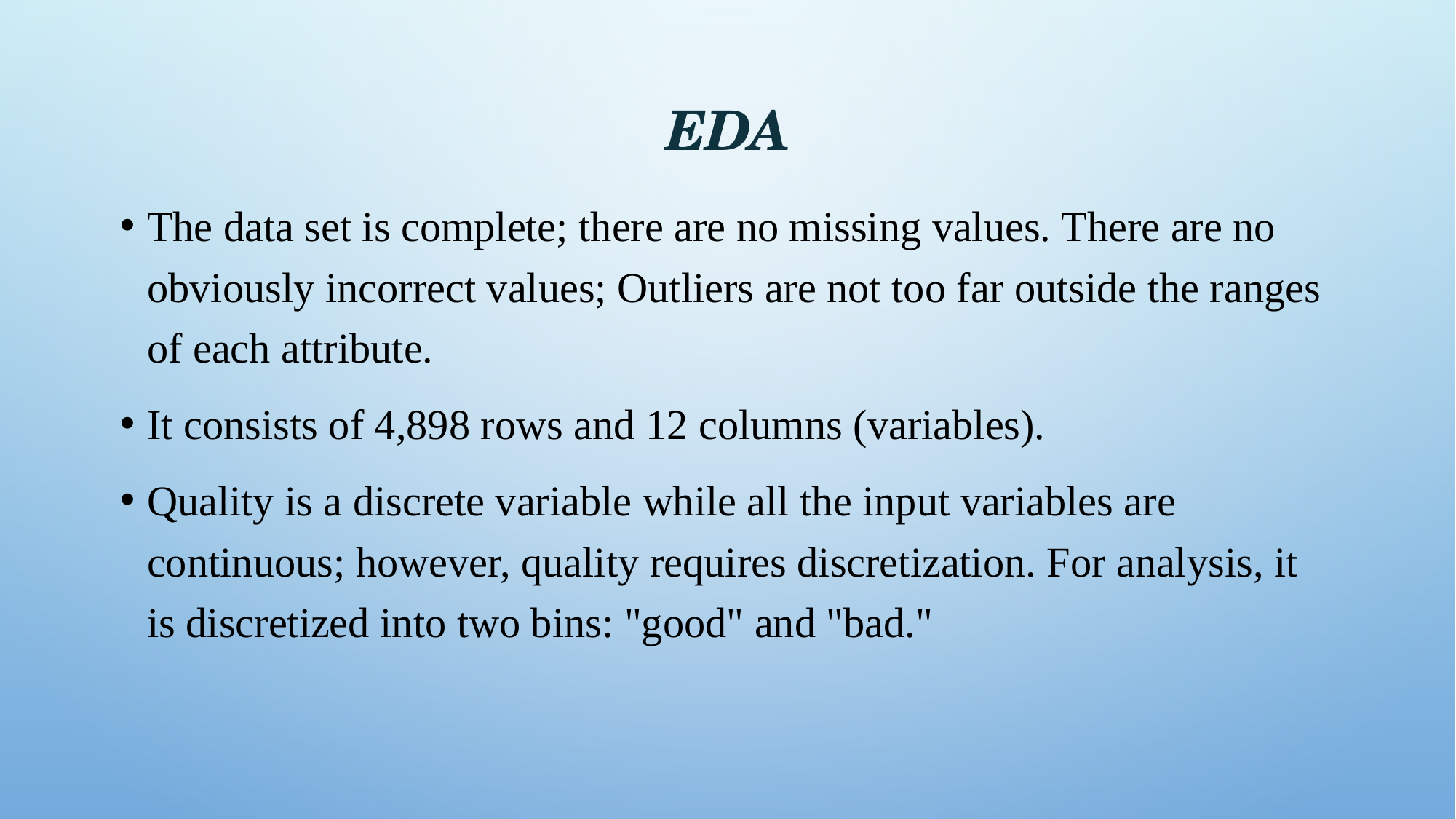

# EDA
The data set is complete; there are no missing values. There are no obviously incorrect values; Outliers are not too far outside the ranges of each attribute.
It consists of 4,898 rows and 12 columns (variables).
Quality is a discrete variable while all the input variables are continuous; however, quality requires discretization. For analysis, it is discretized into two bins: "good" and "bad."